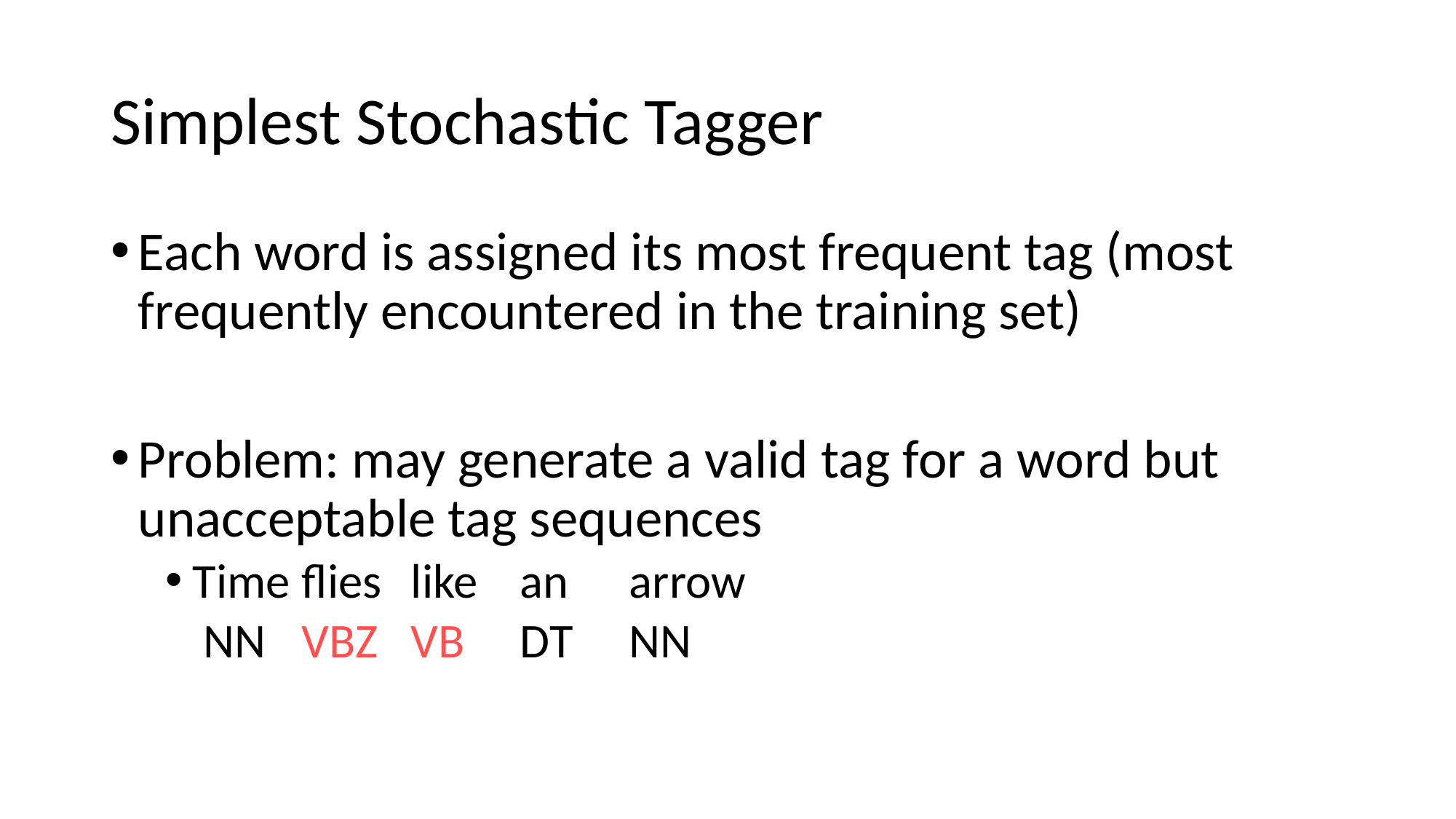

# Simplest Stochastic Tagger
Each word is assigned its most frequent tag (most frequently encountered in the training set)

Problem: may generate a valid tag for a word but unacceptable tag sequences
Time 	flies 	like 	an 	arrow
	 NN	VBZ	VB	DT	NN